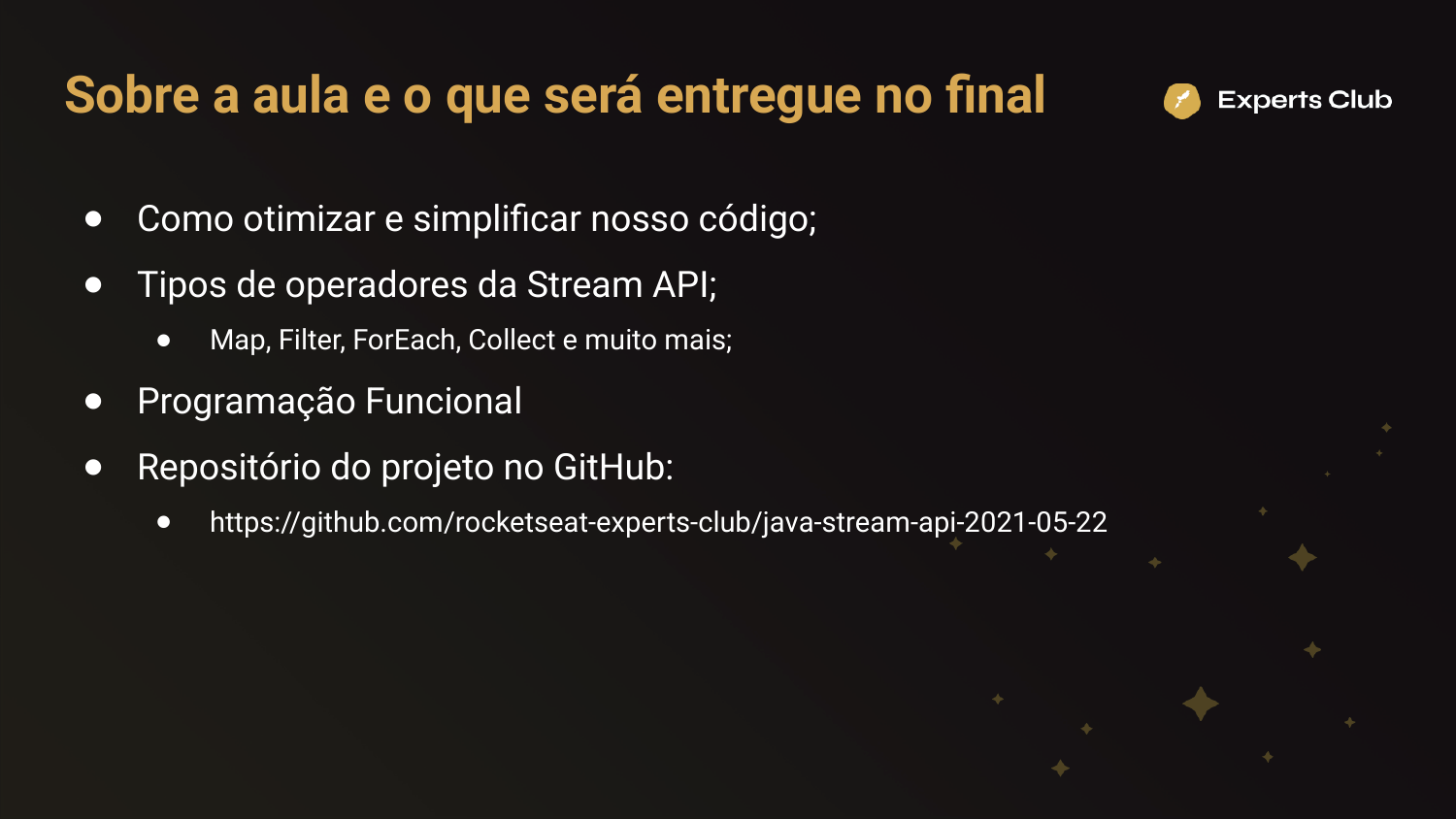

# Sobre a aula e o que será entregue no final
Como otimizar e simplificar nosso código;
Tipos de operadores da Stream API;
Map, Filter, ForEach, Collect e muito mais;
Programação Funcional
Repositório do projeto no GitHub:
https://github.com/rocketseat-experts-club/java-stream-api-2021-05-22